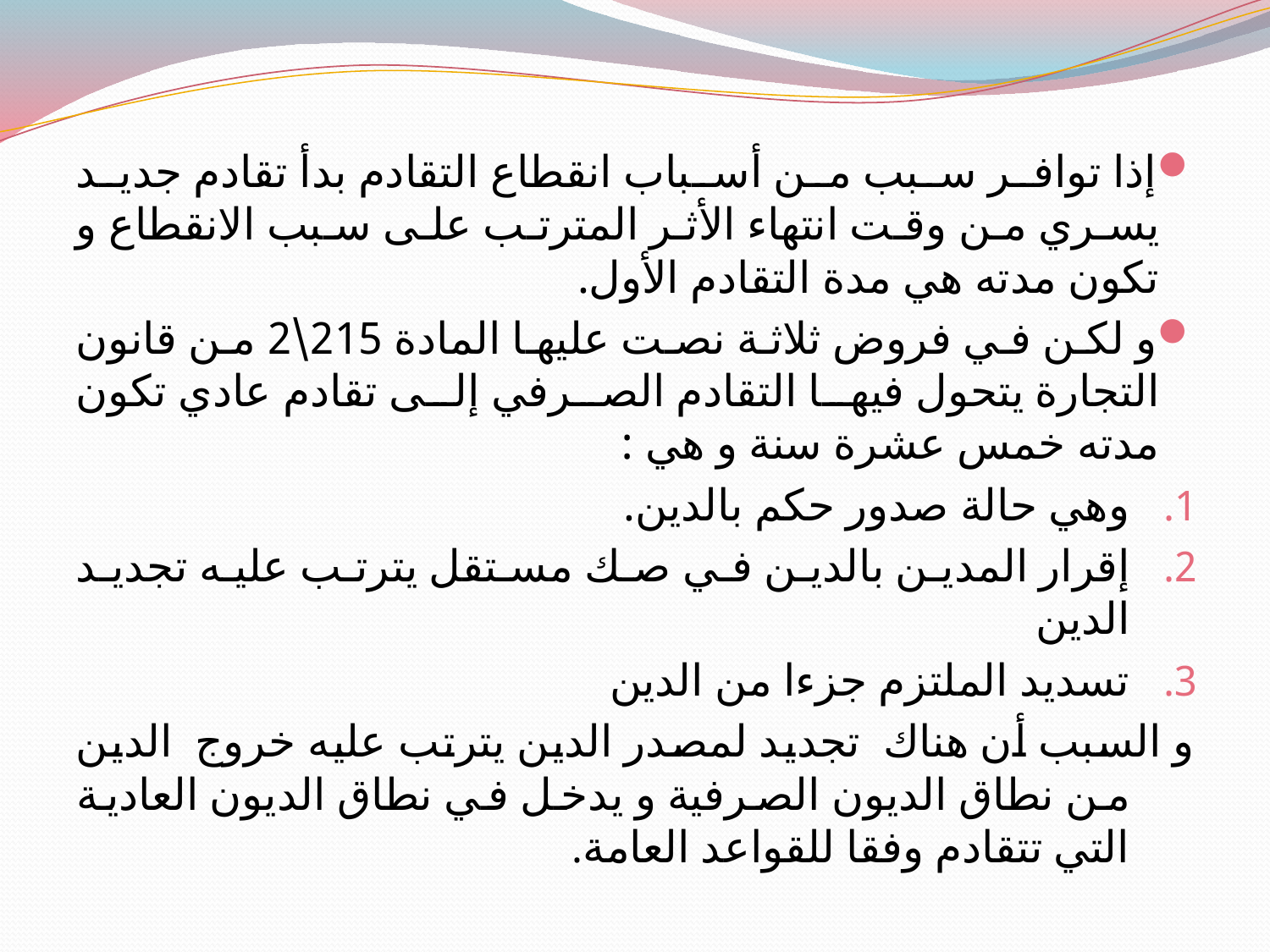

#
إذا توافر سبب من أسباب انقطاع التقادم بدأ تقادم جديد يسري من وقت انتهاء الأثر المترتب على سبب الانقطاع و تكون مدته هي مدة التقادم الأول.
و لكن في فروض ثلاثة نصت عليها المادة 215\2 من قانون التجارة يتحول فيها التقادم الصرفي إلى تقادم عادي تكون مدته خمس عشرة سنة و هي :
وهي حالة صدور حكم بالدين.
إقرار المدين بالدين في صك مستقل يترتب عليه تجديد الدين
تسديد الملتزم جزءا من الدين
و السبب أن هناك  تجديد لمصدر الدين يترتب عليه خروج  الدين من نطاق الديون الصرفية و يدخل في نطاق الديون العادية التي تتقادم وفقا للقواعد العامة.